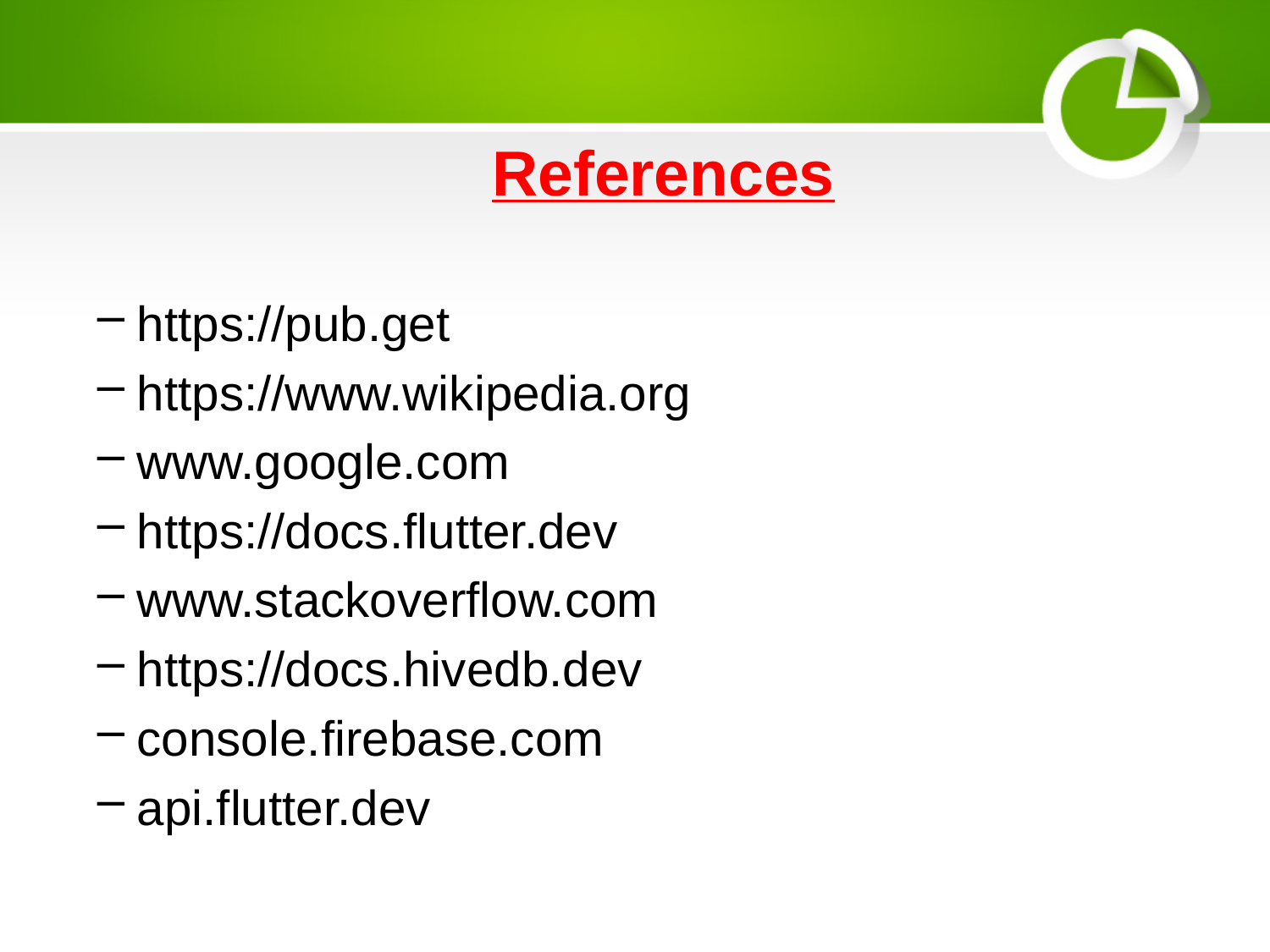

# References
https://pub.get
https://www.wikipedia.org
www.google.com
https://docs.flutter.dev
www.stackoverflow.com
https://docs.hivedb.dev
console.firebase.com
api.flutter.dev